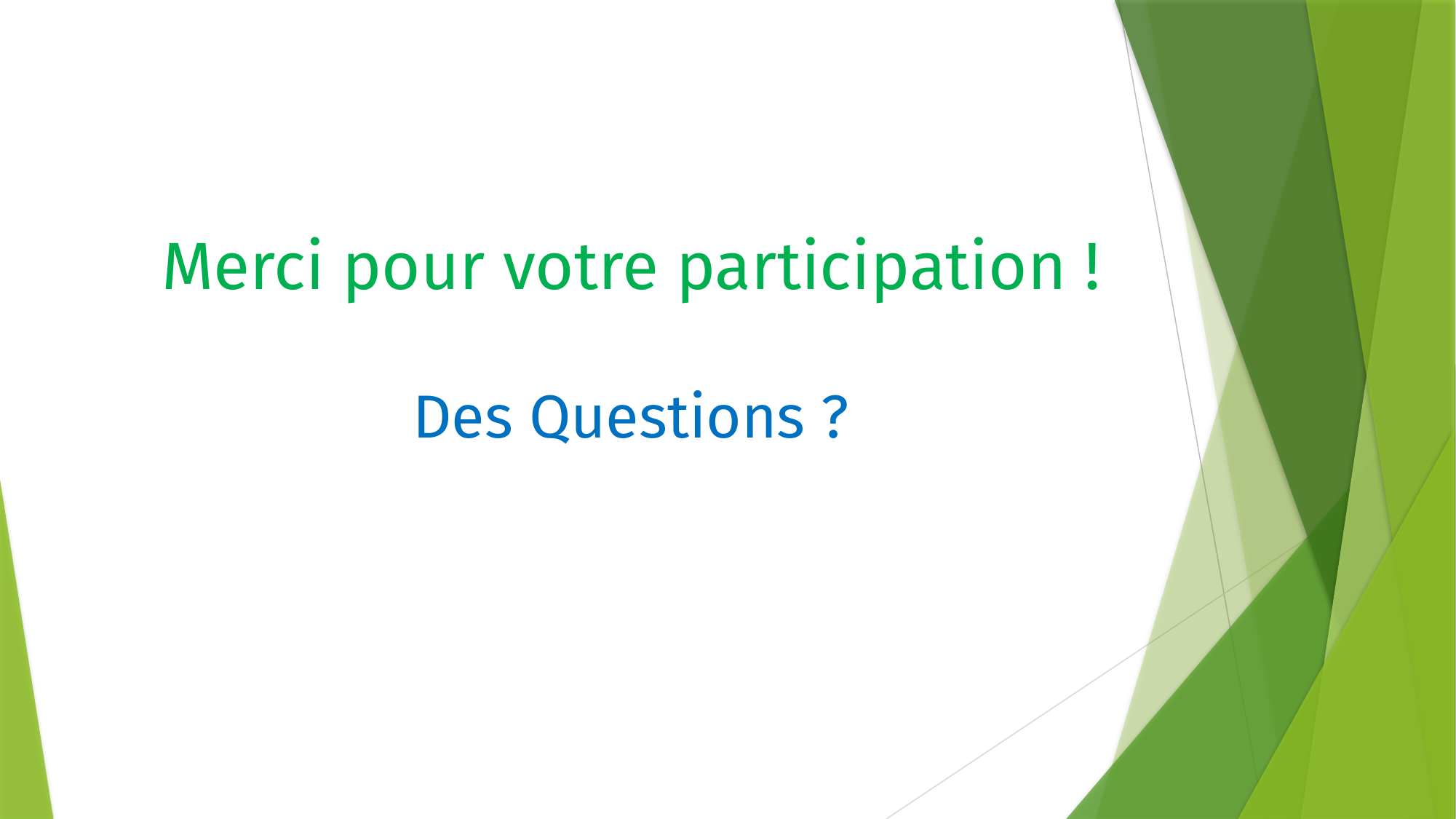

Merci pour votre participation !

Des Questions ?